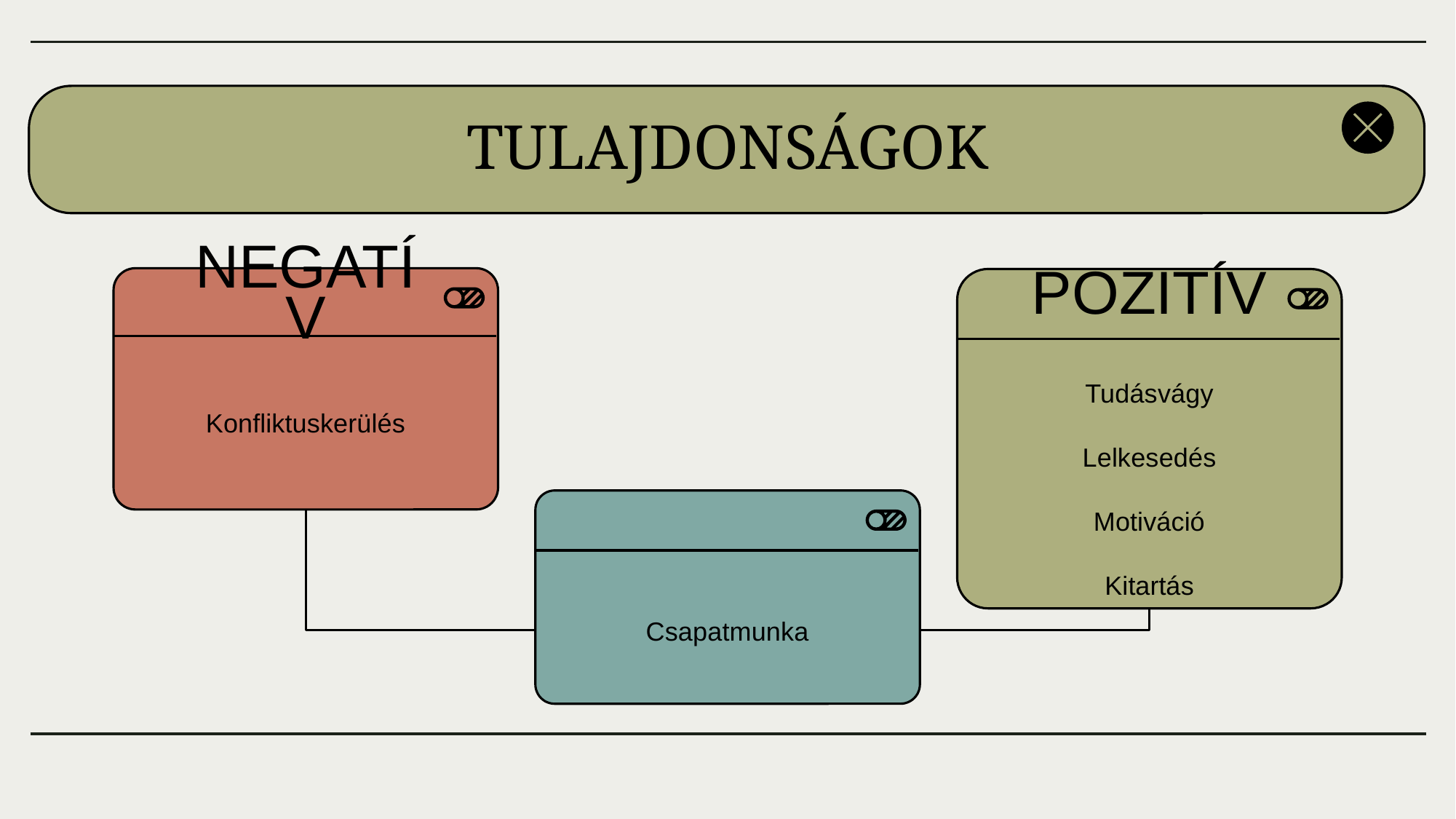

# TULAJDONSÁGOK
negatív
pozitív

Konfliktuskerülés
Tudásvágy
Lelkesedés
Motiváció
Kitartás

Csapatmunka